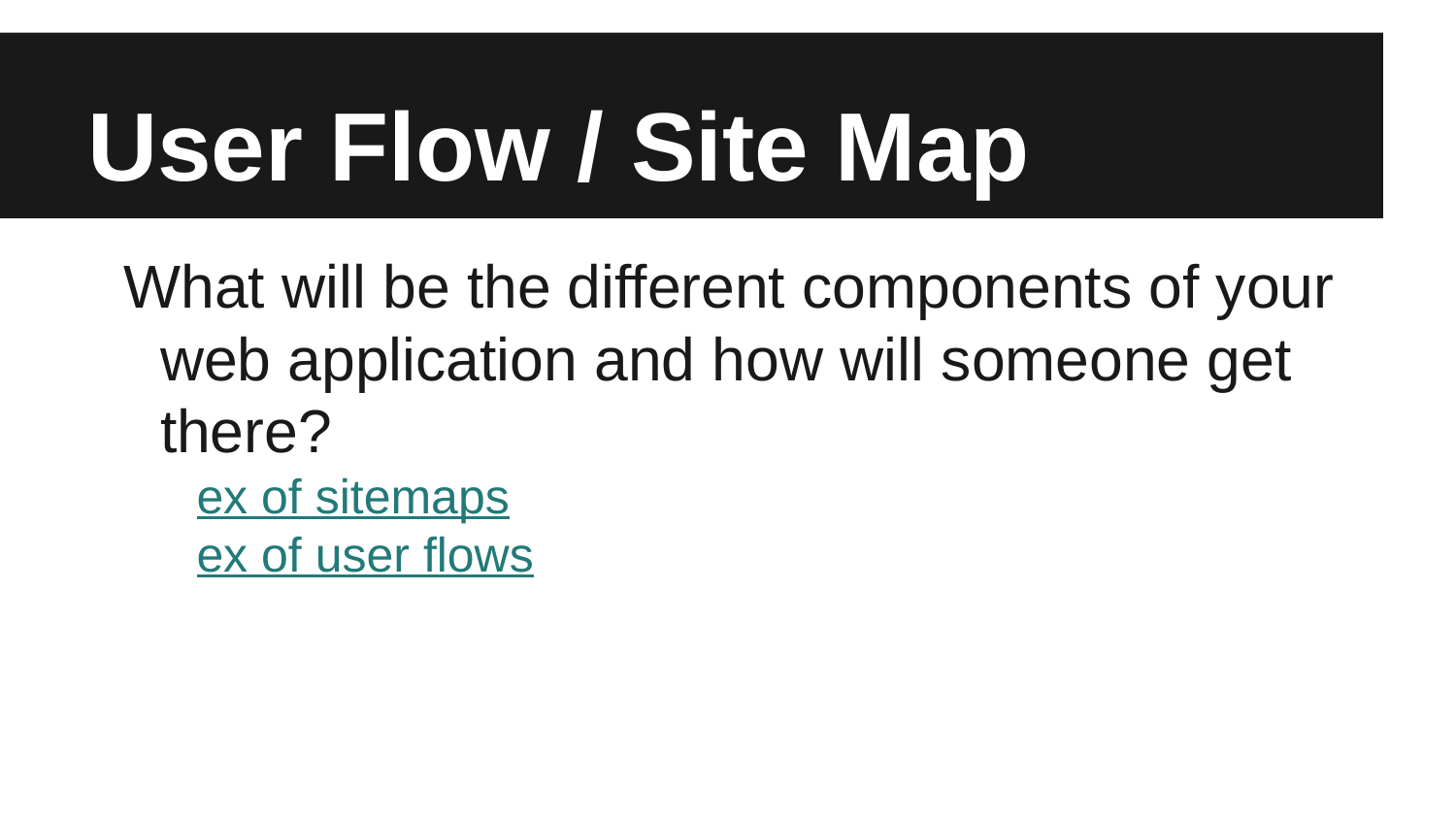

# User Flow / Site Map
What will be the different components of your web application and how will someone get there?
ex of sitemaps
ex of user flows